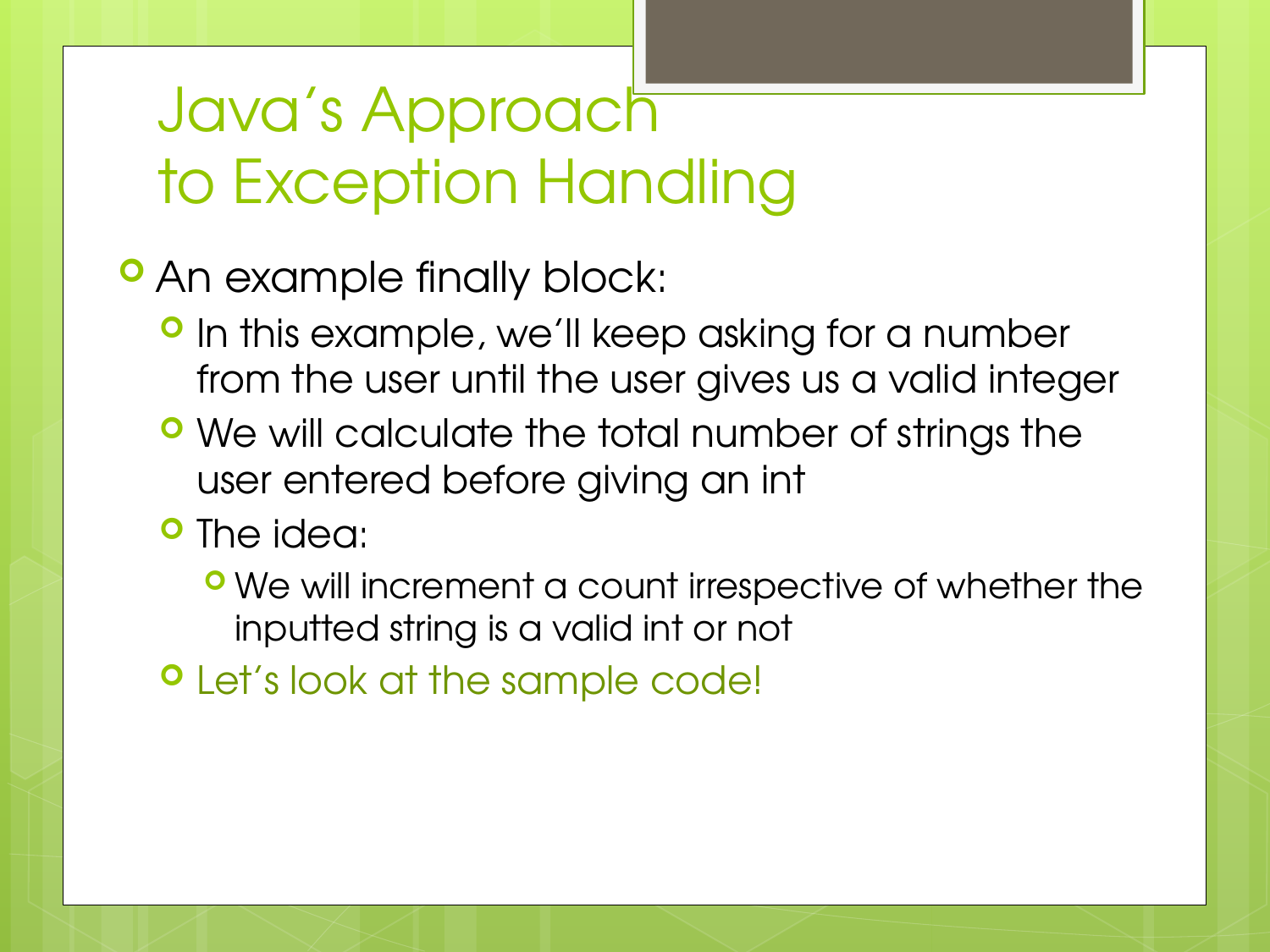

# Java’s Approach to Exception Handling
An example finally block:
In this example, we’ll keep asking for a number from the user until the user gives us a valid integer
We will calculate the total number of strings the user entered before giving an int
The idea:
We will increment a count irrespective of whether the inputted string is a valid int or not
Let’s look at the sample code!